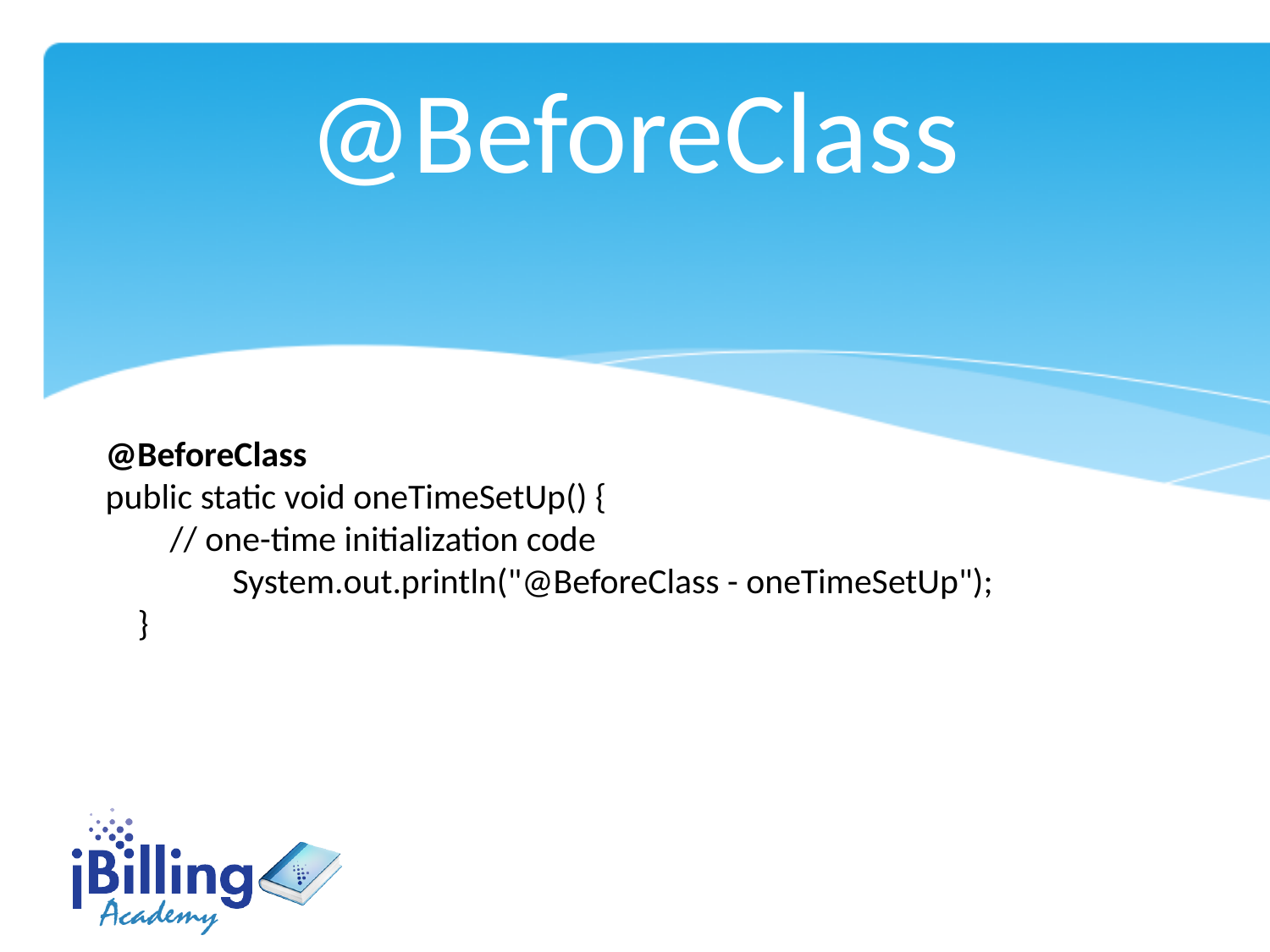

@BeforeClass
@BeforeClass
public static void oneTimeSetUp() {
        // one-time initialization code
    	System.out.println("@BeforeClass - oneTimeSetUp");
    }